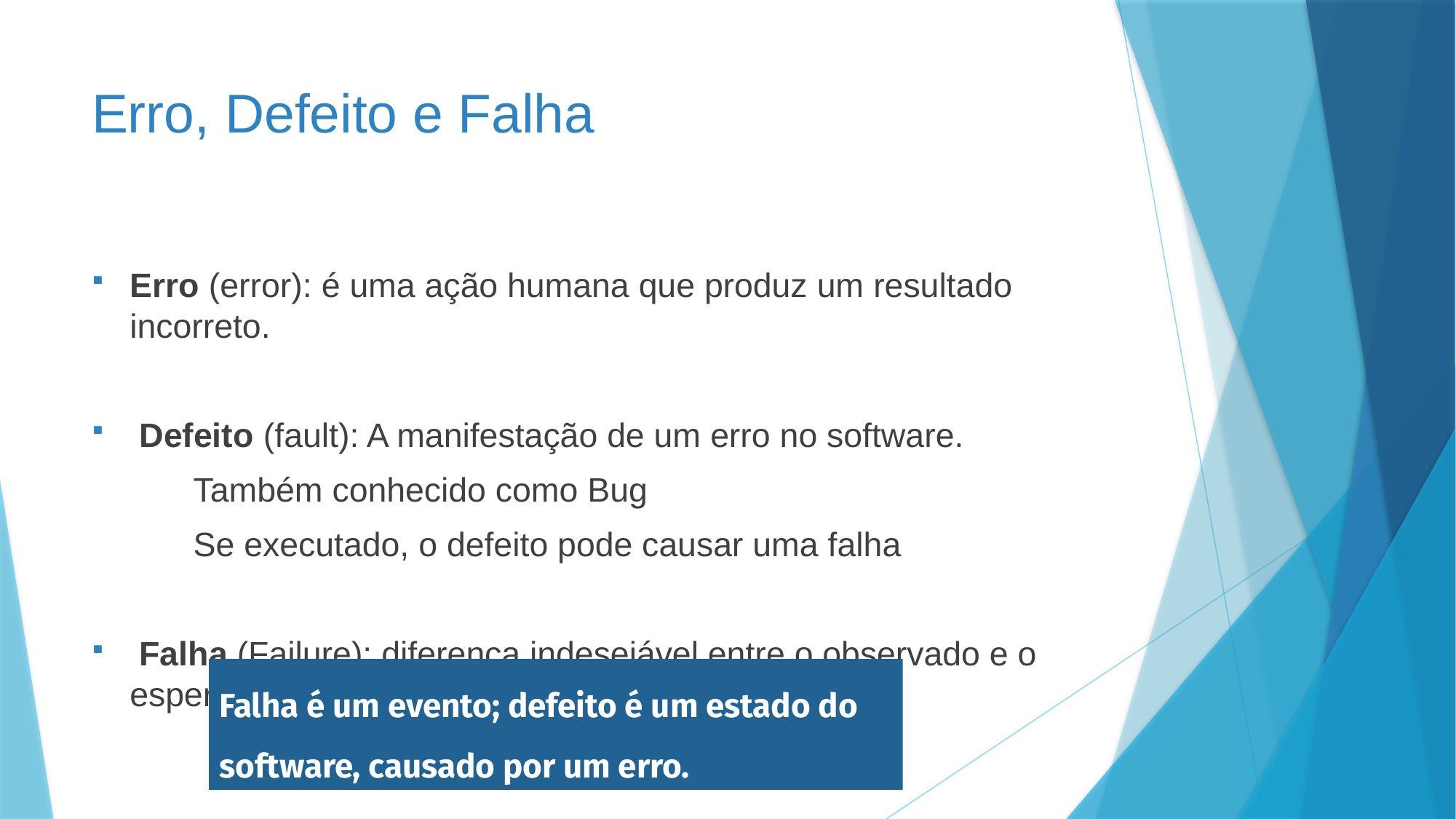

# Erro, Defeito e Falha
Erro (error): é uma ação humana que produz um resultado incorreto.

 Defeito (fault): A manifestação de um erro no software.
	Também conhecido como Bug
	Se executado, o defeito pode causar uma falha

 Falha (Failure): diferença indesejável entre o observado e o esperado. (Defeito encontrado)
Falha é um evento; defeito é um estado do software, causado por um erro.